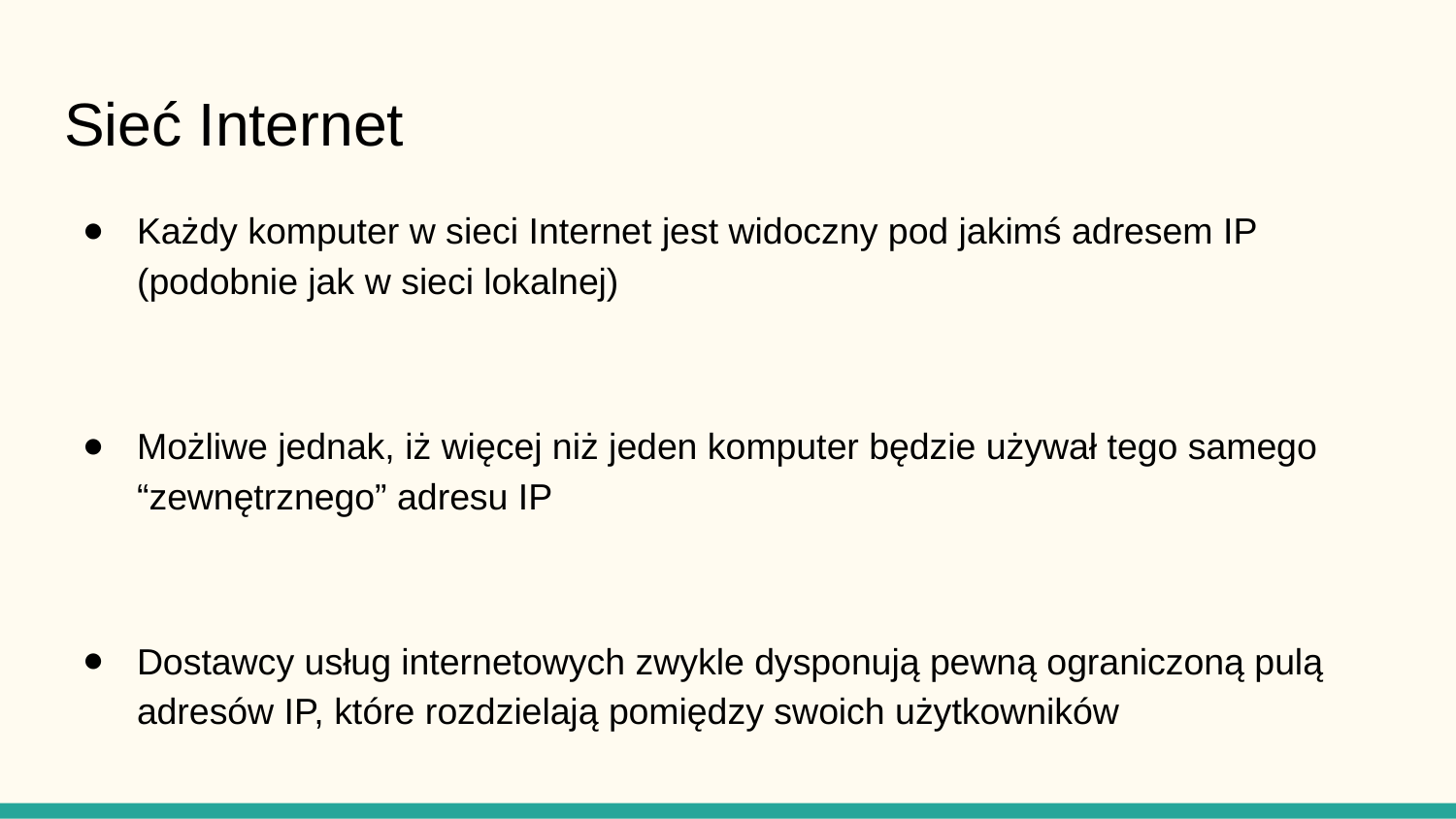

# Sieć Internet
Każdy komputer w sieci Internet jest widoczny pod jakimś adresem IP (podobnie jak w sieci lokalnej)

Możliwe jednak, iż więcej niż jeden komputer będzie używał tego samego “zewnętrznego” adresu IP

Dostawcy usług internetowych zwykle dysponują pewną ograniczoną pulą adresów IP, które rozdzielają pomiędzy swoich użytkowników